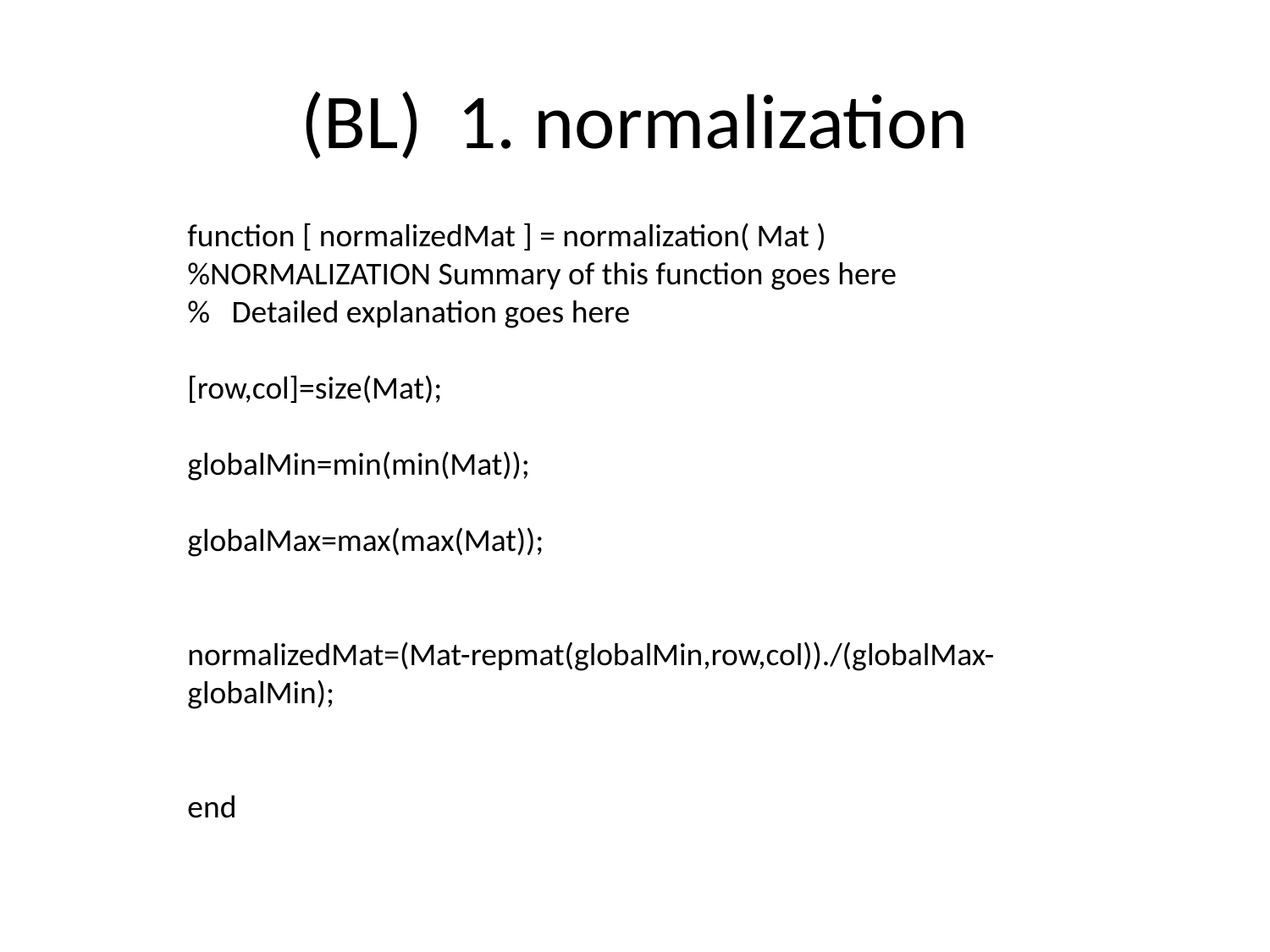

# (BL)  1. normalization
function [ normalizedMat ] = normalization( Mat )
%NORMALIZATION Summary of this function goes here
%   Detailed explanation goes here

[row,col]=size(Mat);

globalMin=min(min(Mat));

globalMax=max(max(Mat));

normalizedMat=(Mat-repmat(globalMin,row,col))./(globalMax-globalMin);

end